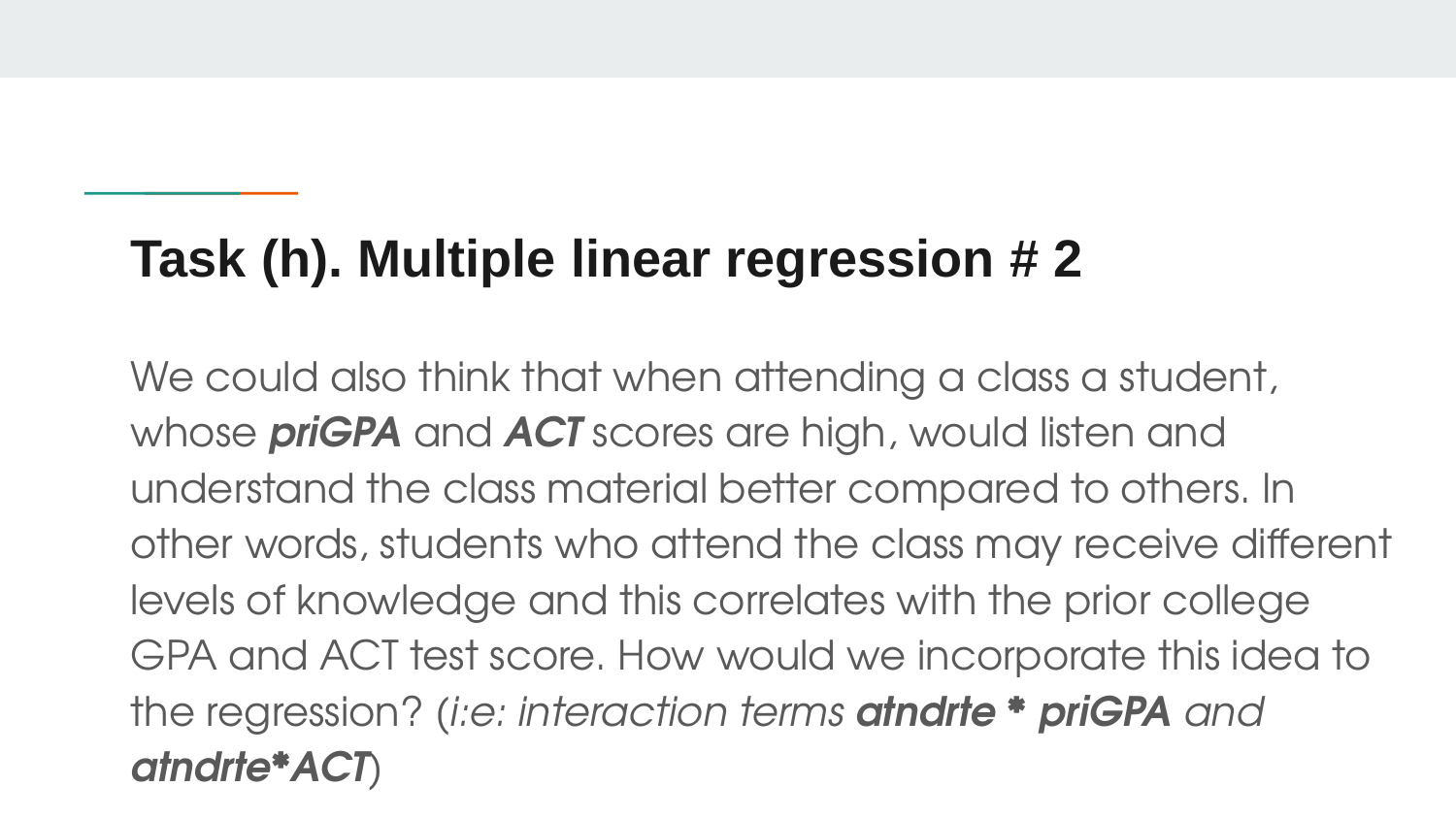

# Task (h). Multiple linear regression # 2

We could also think that when attending a class a student, whose priGPA and ACT scores are high, would listen and understand the class material better compared to others. In other words, students who attend the class may receive different levels of knowledge and this correlates with the prior college GPA and ACT test score. How would we incorporate this idea to the regression? (i:e: interaction terms atndrte * priGPA and atndrte*ACT)